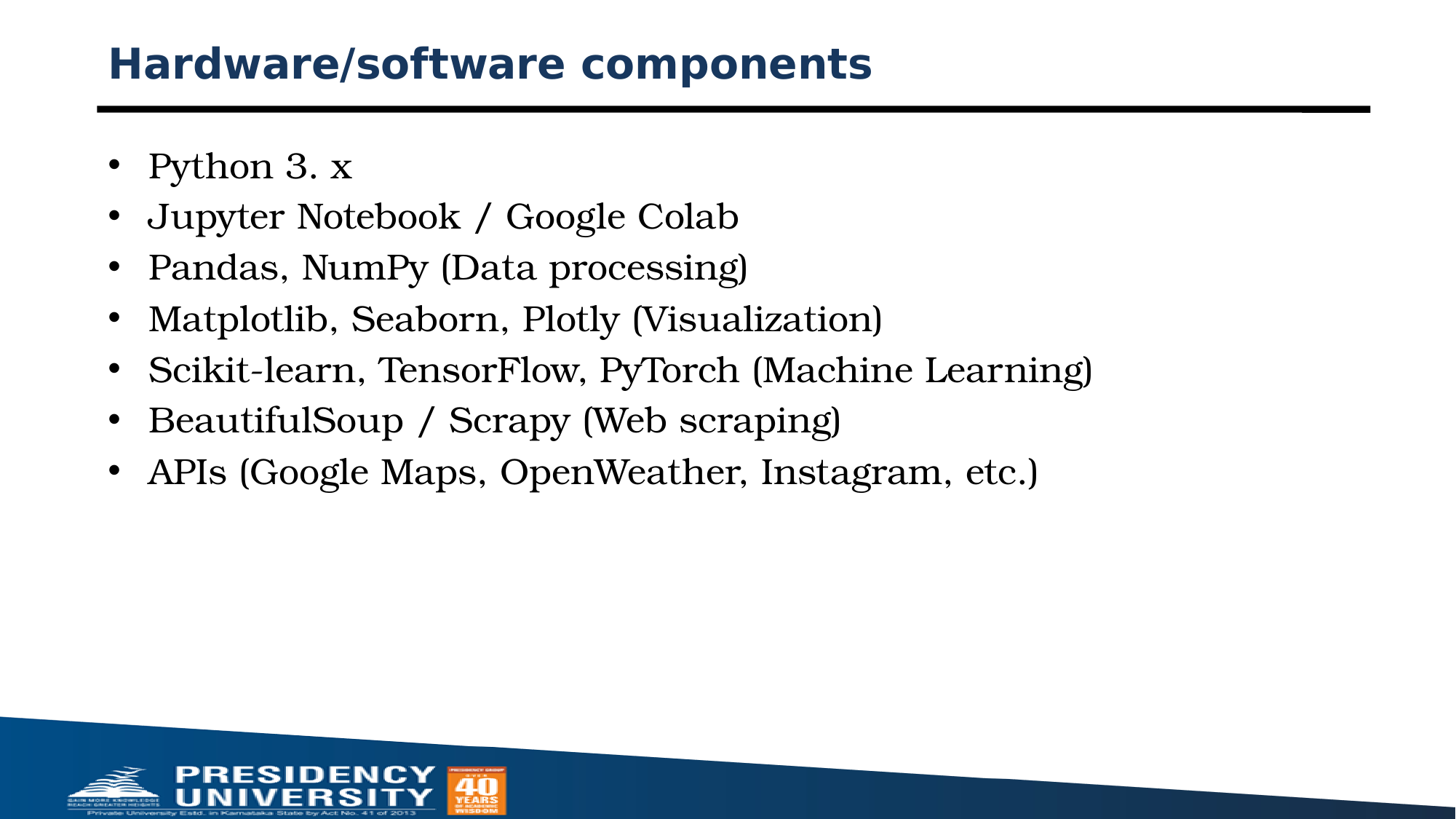

# Hardware/software components
Python 3. x
Jupyter Notebook / Google Colab
Pandas, NumPy (Data processing)
Matplotlib, Seaborn, Plotly (Visualization)
Scikit-learn, TensorFlow, PyTorch (Machine Learning)
BeautifulSoup / Scrapy (Web scraping)
APIs (Google Maps, OpenWeather, Instagram, etc.)